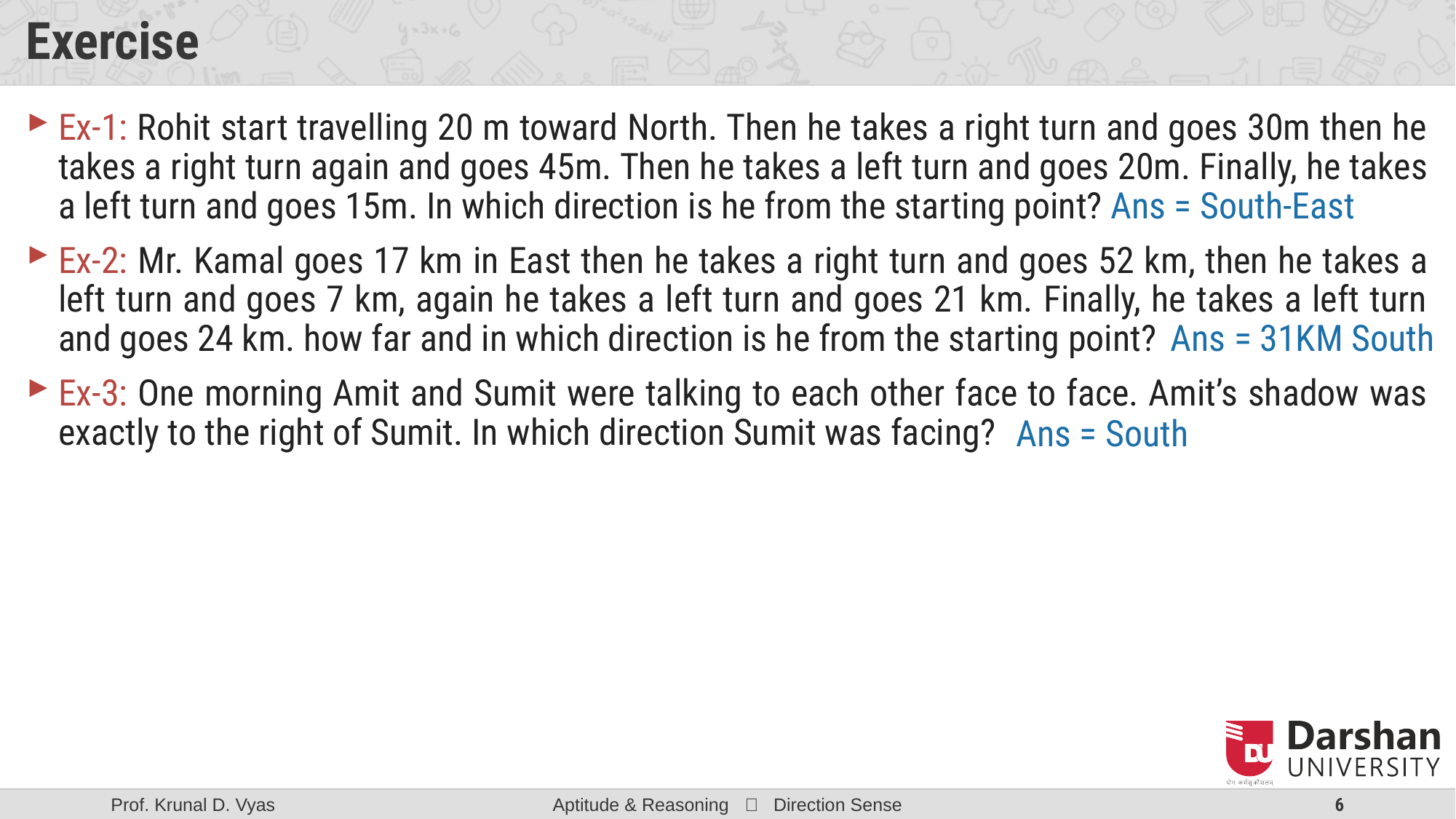

# Exercise
Ex-1: Rohit start travelling 20 m toward North. Then he takes a right turn and goes 30m then he takes a right turn again and goes 45m. Then he takes a left turn and goes 20m. Finally, he takes a left turn and goes 15m. In which direction is he from the starting point?
Ex-2: Mr. Kamal goes 17 km in East then he takes a right turn and goes 52 km, then he takes a left turn and goes 7 km, again he takes a left turn and goes 21 km. Finally, he takes a left turn and goes 24 km. how far and in which direction is he from the starting point?
Ex-3: One morning Amit and Sumit were talking to each other face to face. Amit’s shadow was exactly to the right of Sumit. In which direction Sumit was facing?

Ans = South-East
Ans = 31KM South
Ans = South